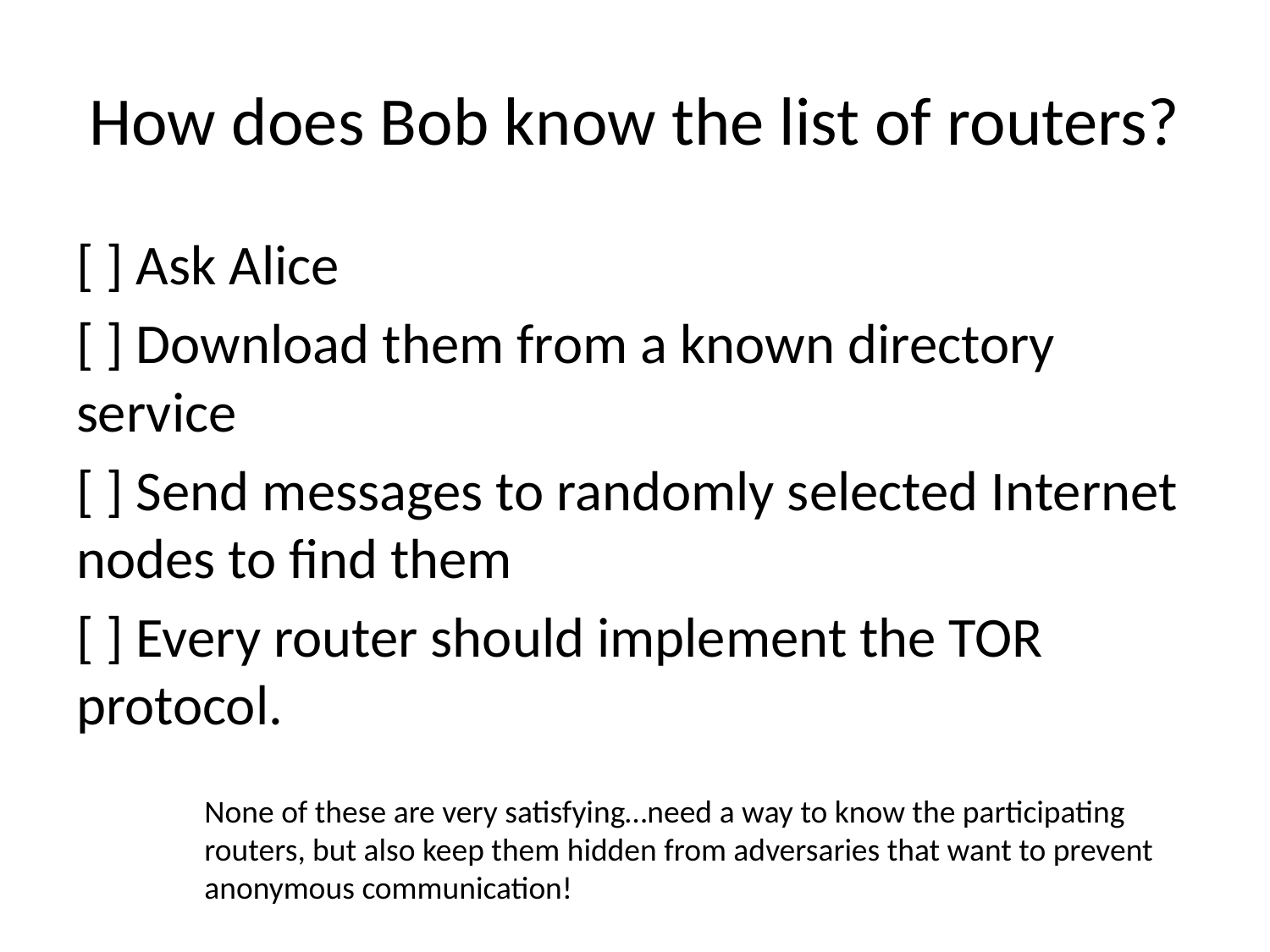

# How does Bob know the list of routers?
[ ] Ask Alice
[ ] Download them from a known directory service
[ ] Send messages to randomly selected Internet nodes to find them
[ ] Every router should implement the TOR protocol.
None of these are very satisfying…need a way to know the participating
routers, but also keep them hidden from adversaries that want to prevent anonymous communication!